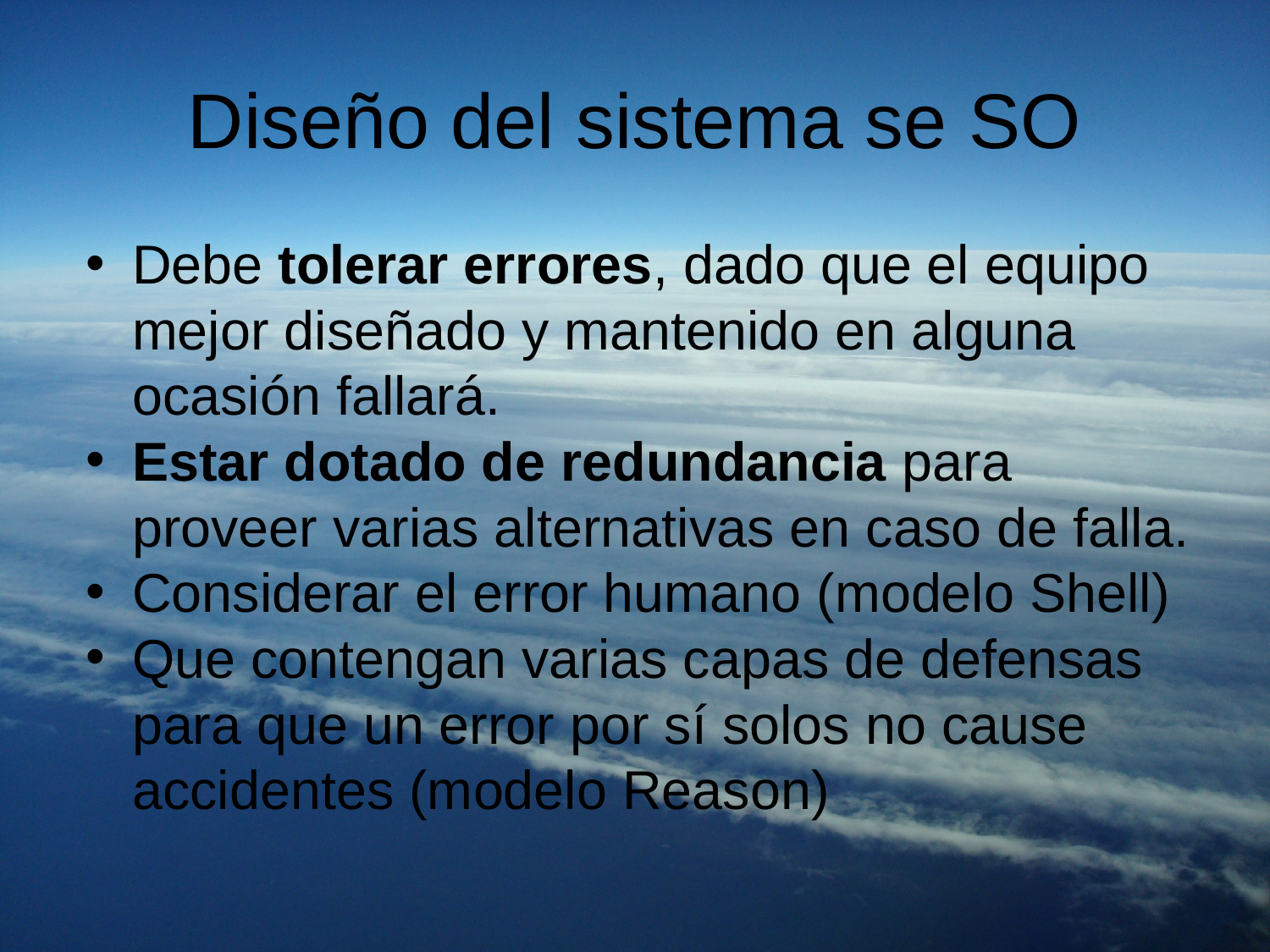

# Diseño del sistema se SO
Debe tolerar errores, dado que el equipo mejor diseñado y mantenido en alguna ocasión fallará.
Estar dotado de redundancia para proveer varias alternativas en caso de falla.
Considerar el error humano (modelo Shell)
Que contengan varias capas de defensas para que un error por sí solos no cause accidentes (modelo Reason)